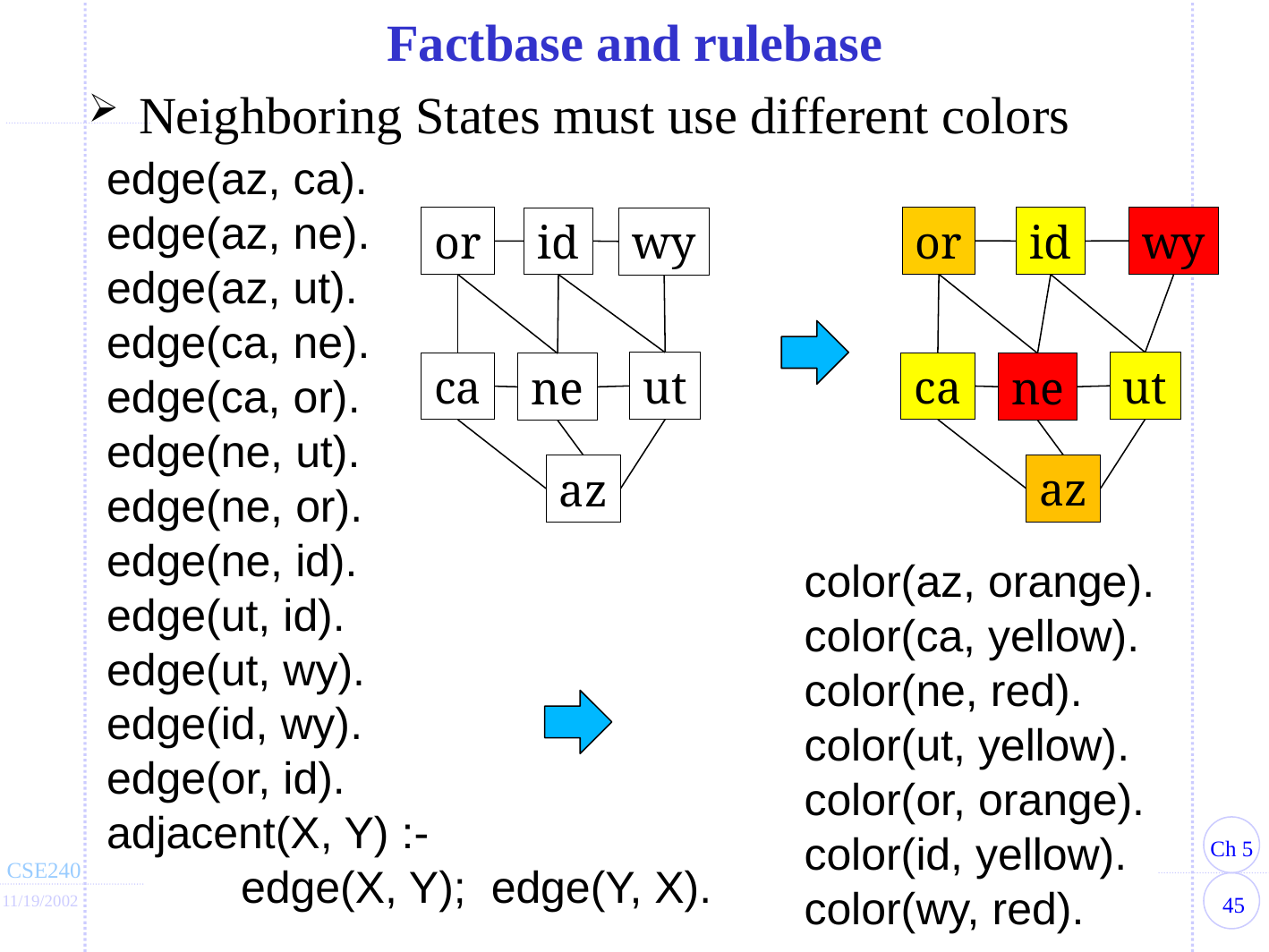

# Factbase and rulebase
Neighboring States must use different colors
edge(az, ca).
edge(az, ne).
edge(az, ut).
edge(ca, ne).
edge(ca, or).
edge(ne, ut).
edge(ne, or).
edge(ne, id).
edge(ut, id).
edge(ut, wy).
edge(id, wy).
edge(or, id).
adjacent(X, Y) :-
	edge(X, Y);  edge(Y, X).

or
wy
id
ut
ca
ne
az
or
id
wy
ut
ca
ne
az

color(az, orange).
color(ca, yellow).
color(ne, red).
color(ut, yellow).
color(or, orange).
color(id, yellow).
color(wy, red).